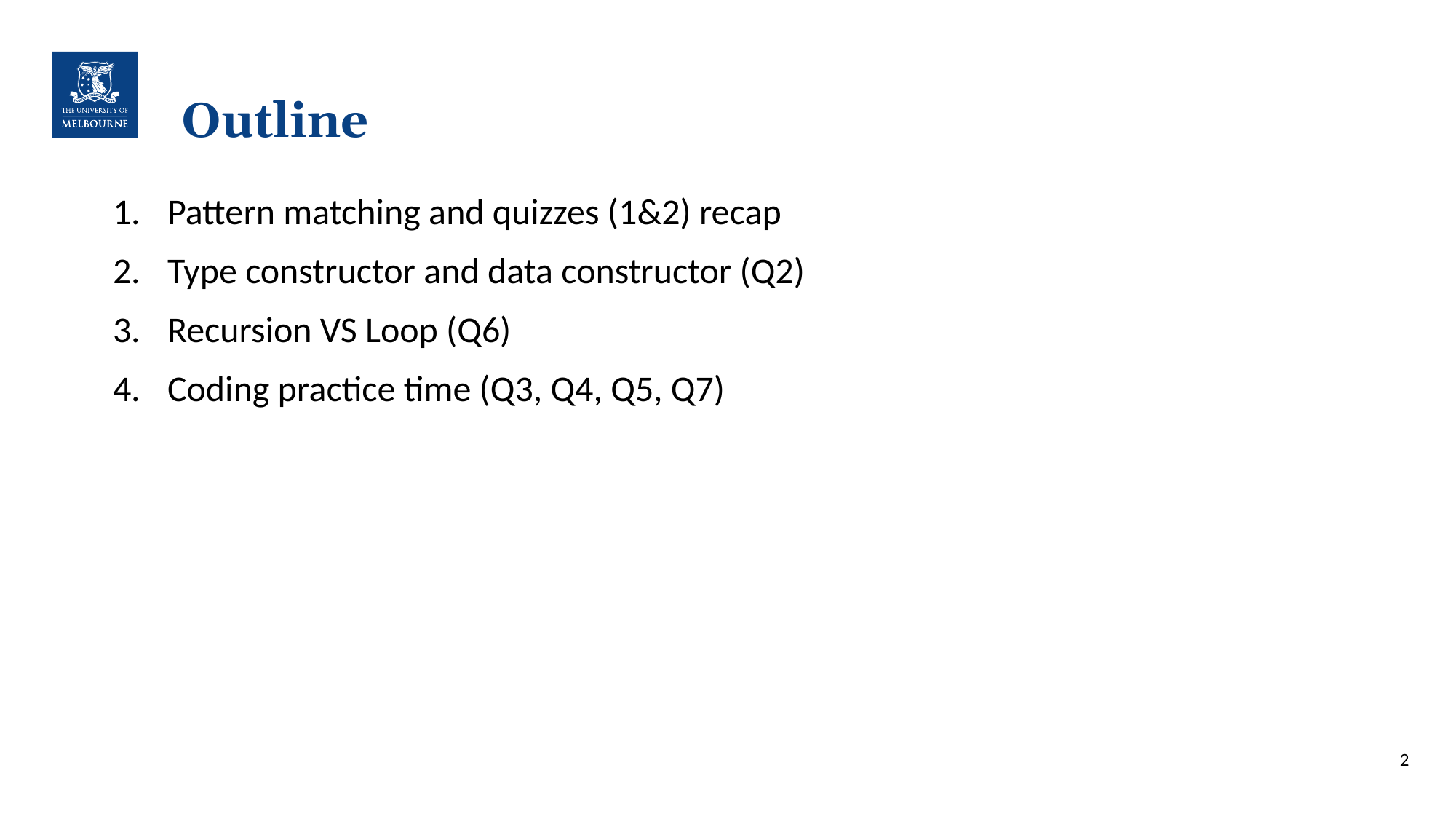

# Outline
Pattern matching and quizzes (1&2) recap
Type constructor and data constructor (Q2)
Recursion VS Loop (Q6)
Coding practice time (Q3, Q4, Q5, Q7)
2